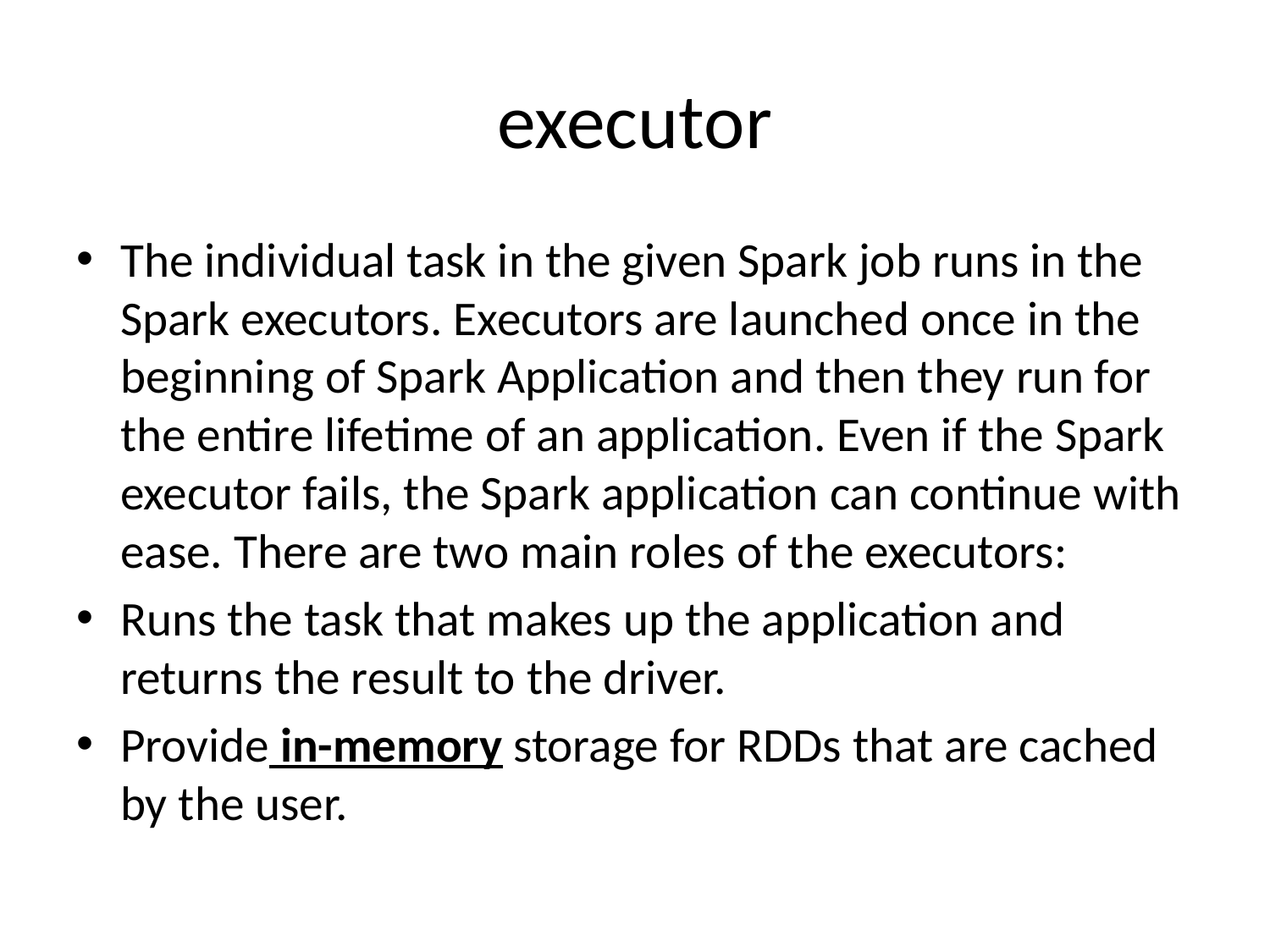

# executor
The individual task in the given Spark job runs in the Spark executors. Executors are launched once in the beginning of Spark Application and then they run for the entire lifetime of an application. Even if the Spark executor fails, the Spark application can continue with ease. There are two main roles of the executors:
Runs the task that makes up the application and returns the result to the driver.
Provide in-memory storage for RDDs that are cached by the user.